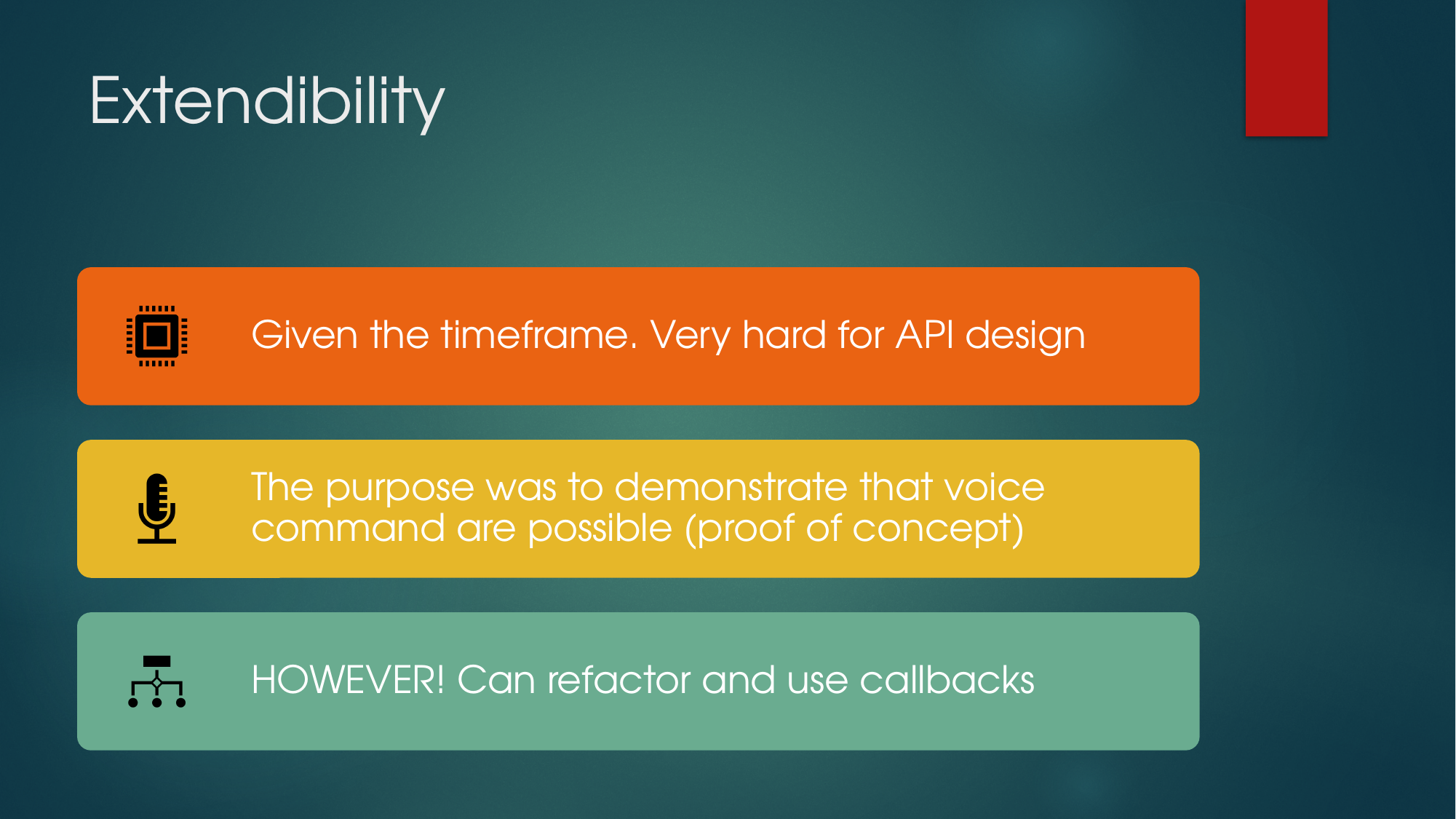

# Extendibility
Given the timeframe. Very hard for API design
The purpose was to demonstrate that voice command are possible (proof of concept)
HOWEVER! Can refactor and use callbacks